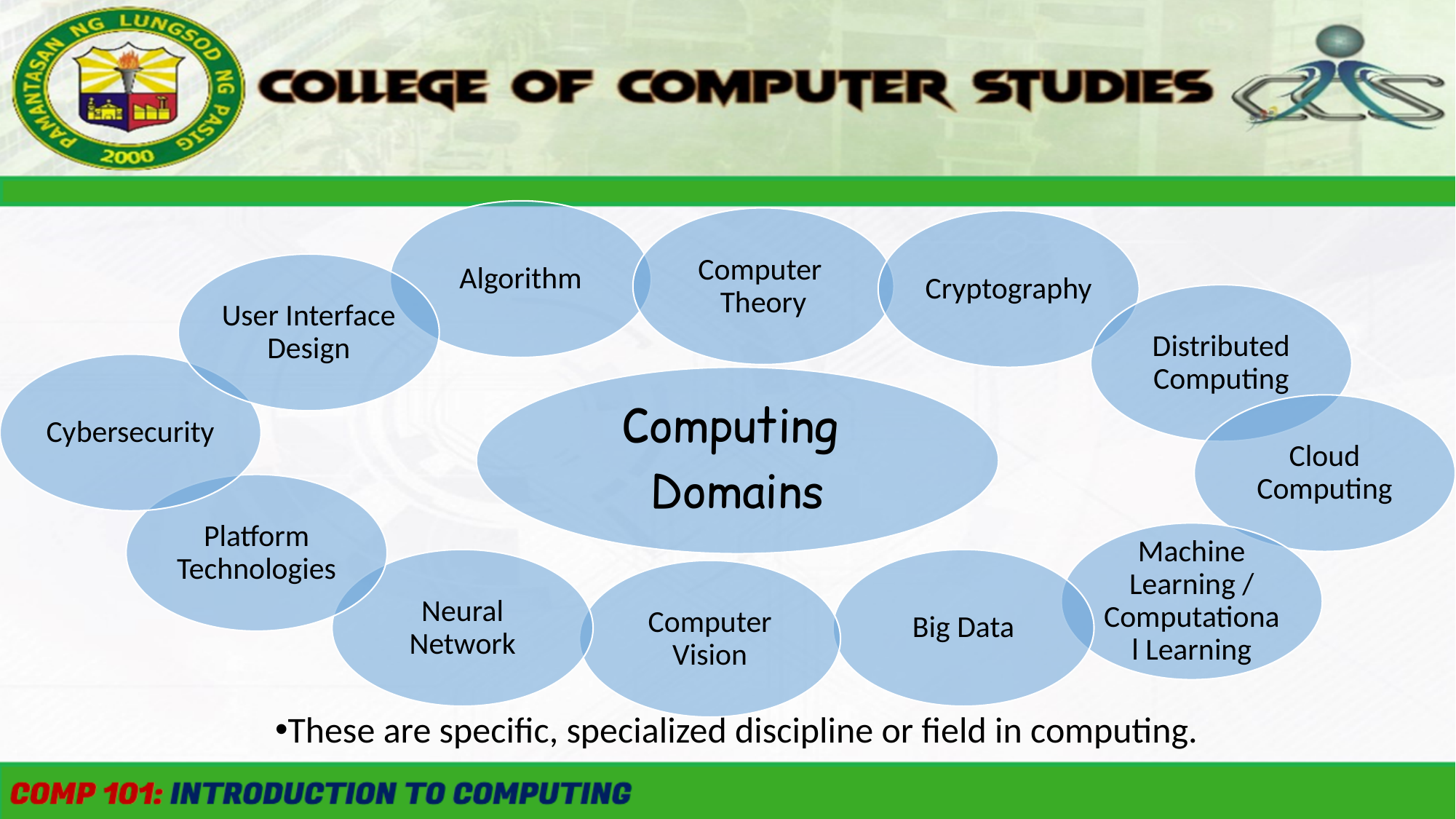

Computing
Domains
Algorithm
Computer  Theory
Cryptography
Distributed Computing
Cloud Computing
Machine Learning / Computational Learning
Big Data
Computer Vision
Neural Network
Platform Technologies
Cybersecurity
User Interface Design
These are specific, specialized discipline or field in computing.